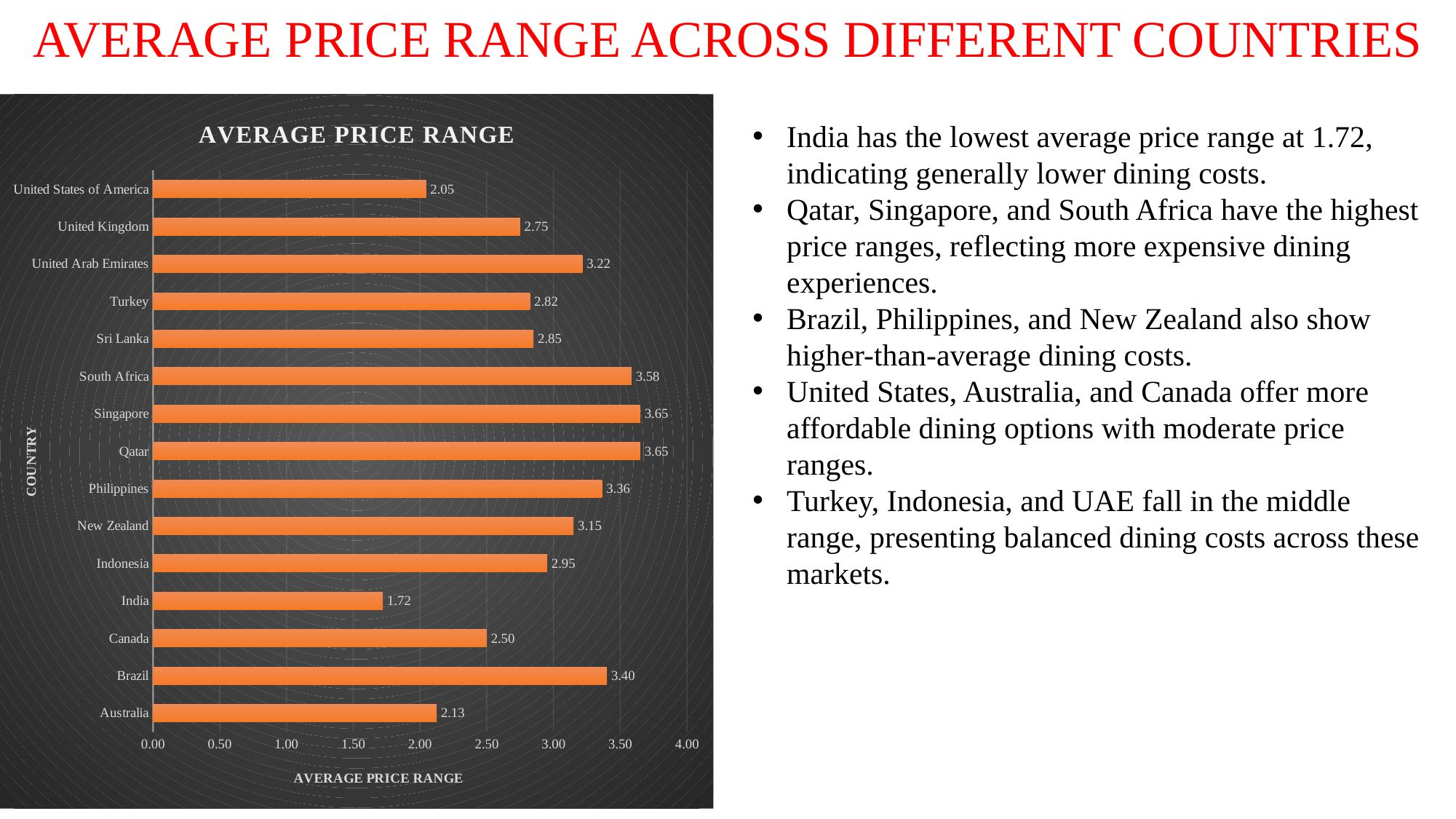

AVERAGE PRICE RANGE ACROSS DIFFERENT COUNTRIES

### Chart:

| Category | AVERAGE PRICE RANGE |
|---|---|
| Australia | 2.125 |
| Brazil | 3.4 |
| Canada | 2.5 |
| India | 1.72168284789644 |
| Indonesia | 2.9523809523809526 |
| New Zealand | 3.15 |
| Philippines | 3.3636363636363638 |
| Qatar | 3.65 |
| Singapore | 3.65 |
| South Africa | 3.5833333333333335 |
| Sri Lanka | 2.85 |
| Turkey | 2.823529411764706 |
| United Arab Emirates | 3.216666666666667 |
| United Kingdom | 2.75 |
| United States of America | 2.046082949308756 |
India has the lowest average price range at 1.72, indicating generally lower dining costs.
Qatar, Singapore, and South Africa have the highest price ranges, reflecting more expensive dining experiences.
Brazil, Philippines, and New Zealand also show higher-than-average dining costs.
United States, Australia, and Canada offer more affordable dining options with moderate price ranges.
Turkey, Indonesia, and UAE fall in the middle range, presenting balanced dining costs across these markets.